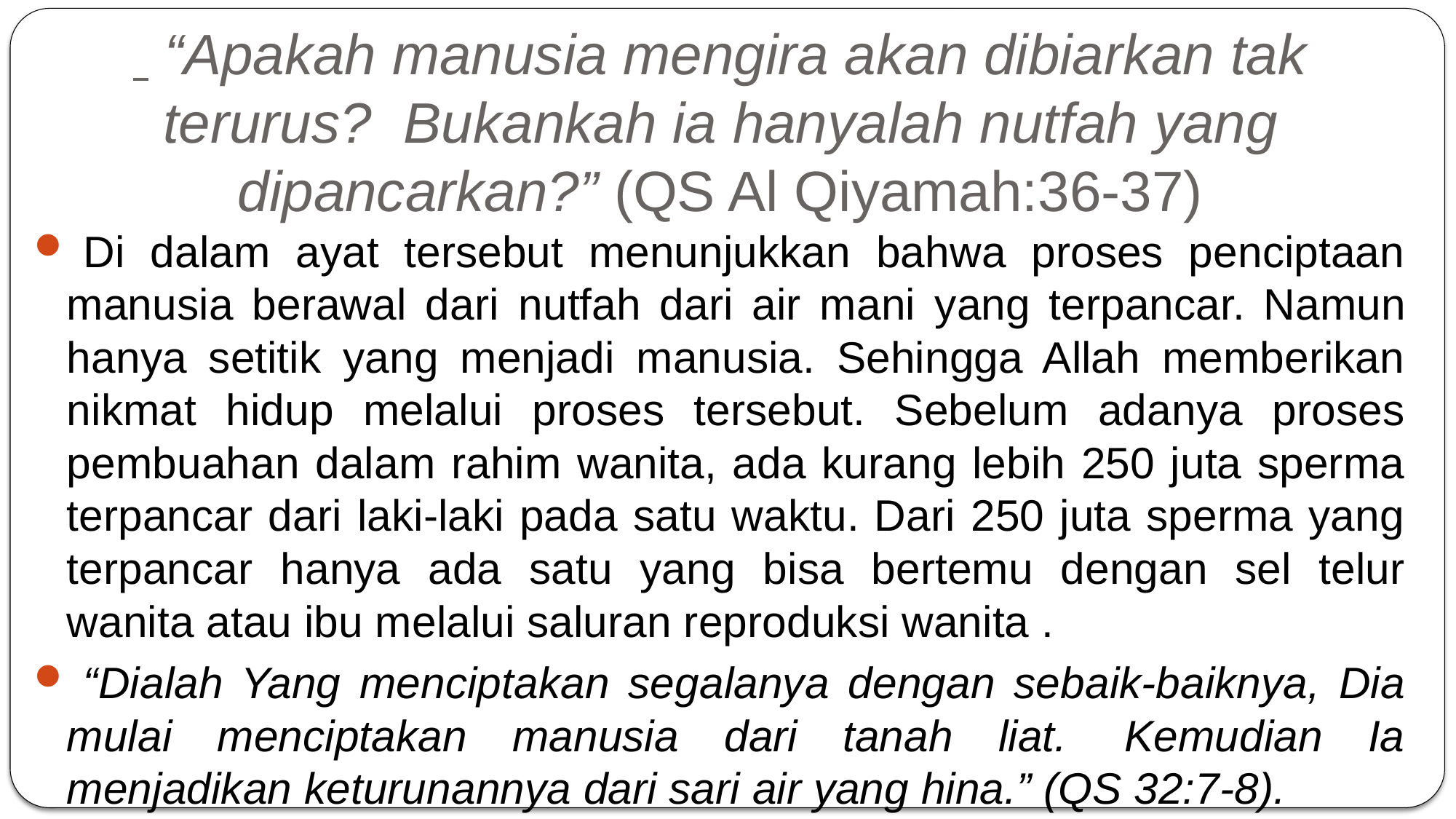

# “Apakah manusia mengira akan dibiarkan tak terurus?  Bukankah ia hanyalah nutfah yang dipancarkan?” (QS Al Qiyamah:36-37)
 Di dalam ayat tersebut menunjukkan bahwa proses penciptaan manusia berawal dari nutfah dari air mani yang terpancar. Namun hanya setitik yang menjadi manusia. Sehingga Allah memberikan nikmat hidup melalui proses tersebut. Sebelum adanya proses pembuahan dalam rahim wanita, ada kurang lebih 250 juta sperma terpancar dari laki-laki pada satu waktu. Dari 250 juta sperma yang terpancar hanya ada satu yang bisa bertemu dengan sel telur wanita atau ibu melalui saluran reproduksi wanita .
 “Dialah Yang menciptakan segalanya dengan sebaik-baiknya, Dia mulai menciptakan manusia dari tanah liat.  Kemudian Ia menjadikan keturunannya dari sari air yang hina.” (QS 32:7-8).